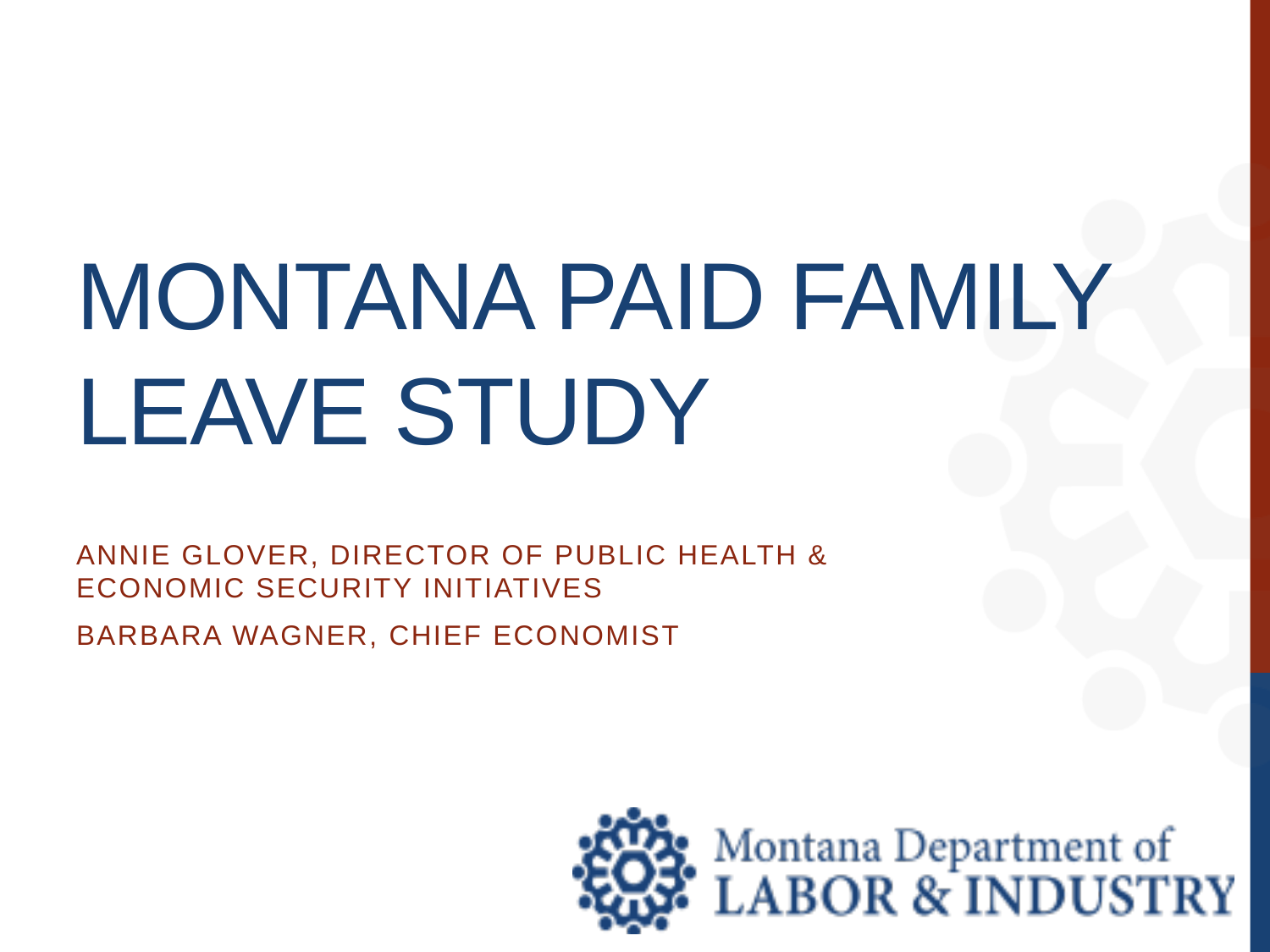

# Montana Paid Family Leave Study
Annie Glover, Director of Public Health & Economic Security Initiatives
Barbara Wagner, Chief Economist